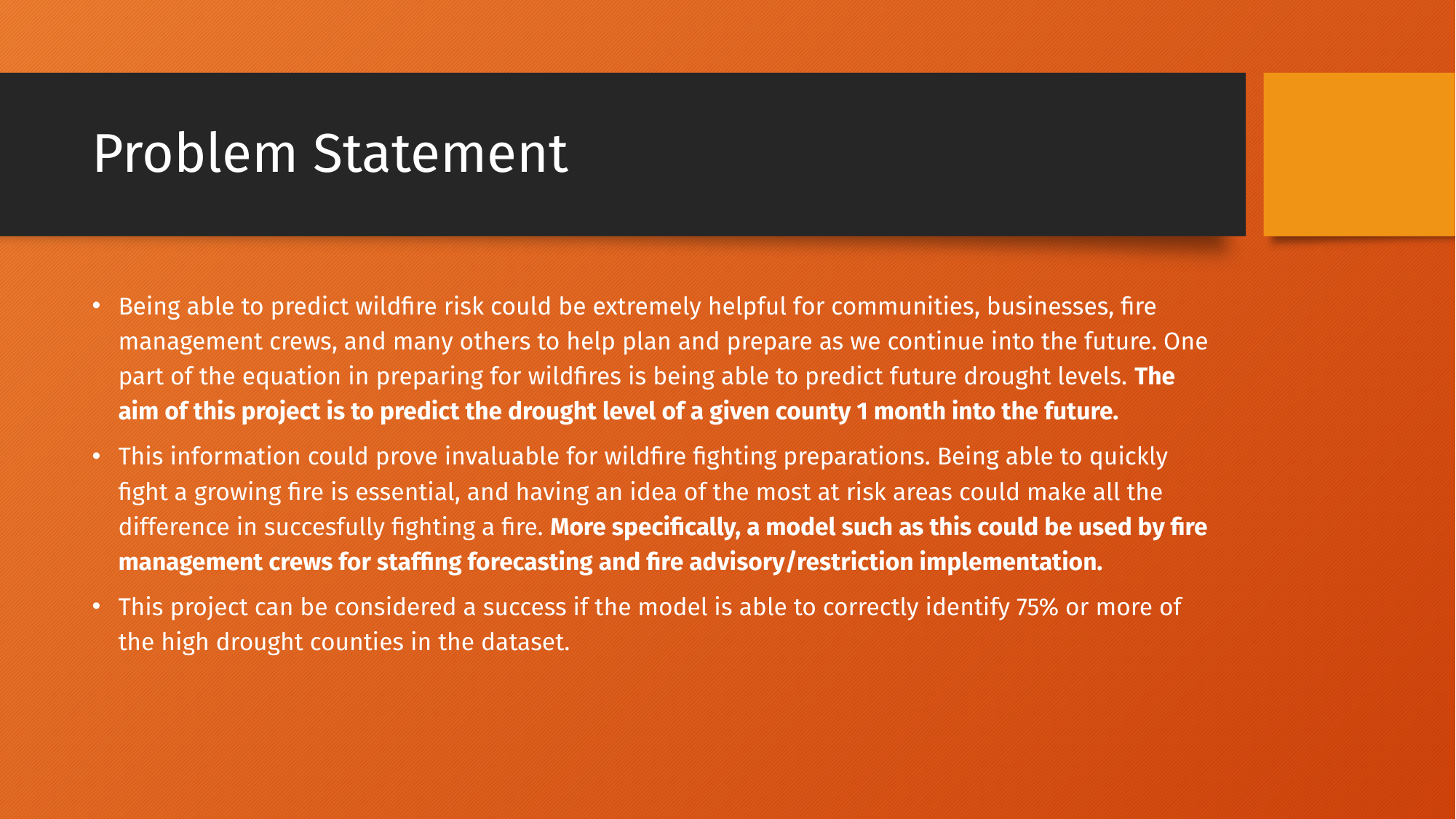

# Problem Statement
Being able to predict wildfire risk could be extremely helpful for communities, businesses, fire management crews, and many others to help plan and prepare as we continue into the future. One part of the equation in preparing for wildfires is being able to predict future drought levels. The aim of this project is to predict the drought level of a given county 1 month into the future.
This information could prove invaluable for wildfire fighting preparations. Being able to quickly fight a growing fire is essential, and having an idea of the most at risk areas could make all the difference in succesfully fighting a fire. More specifically, a model such as this could be used by fire management crews for staffing forecasting and fire advisory/restriction implementation.
This project can be considered a success if the model is able to correctly identify 75% or more of the high drought counties in the dataset.